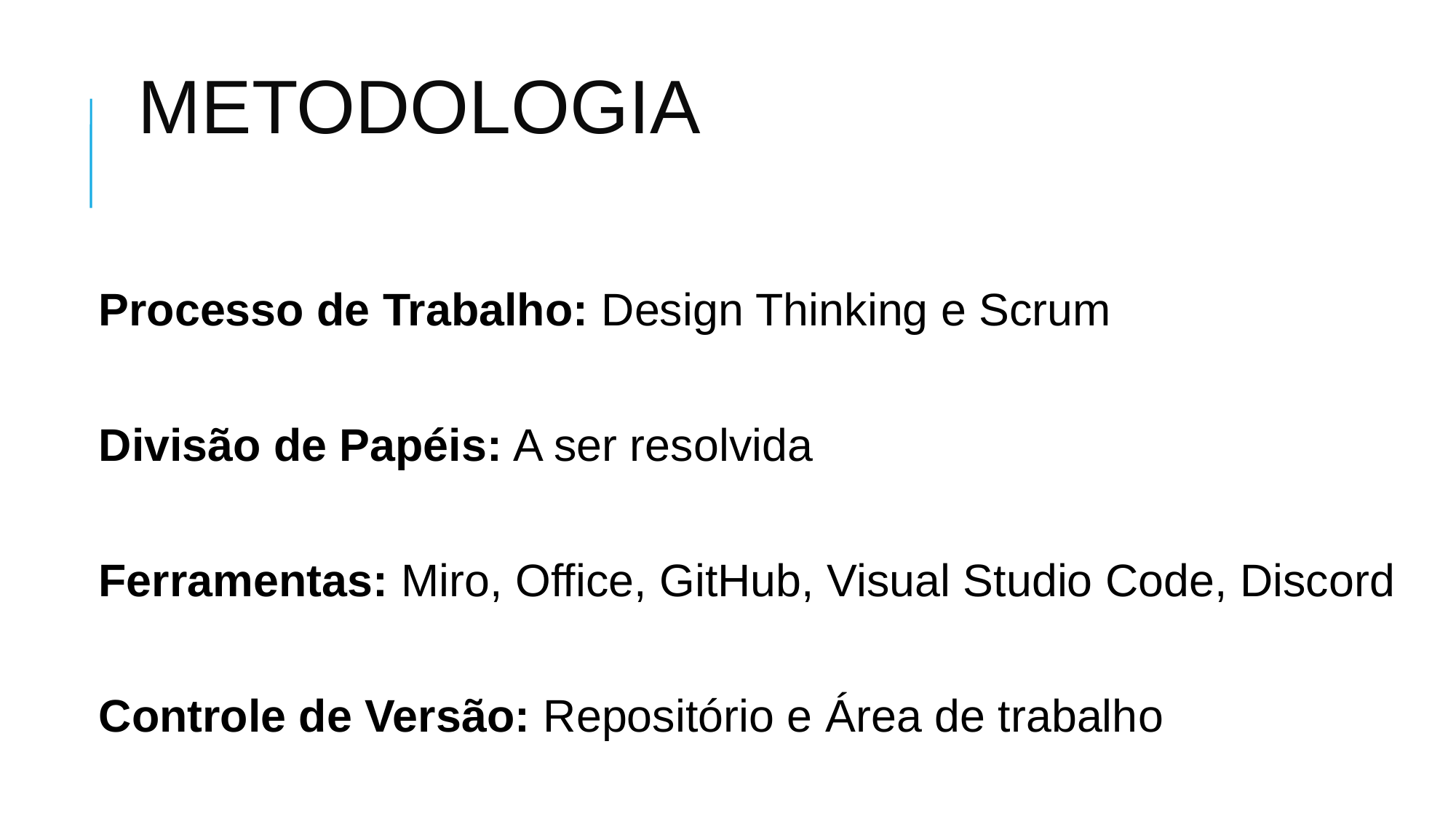

Metodologia
Processo de Trabalho: Design Thinking e Scrum

Divisão de Papéis: A ser resolvida

Ferramentas: Miro, Office, GitHub, Visual Studio Code, Discord

Controle de Versão: Repositório e Área de trabalho